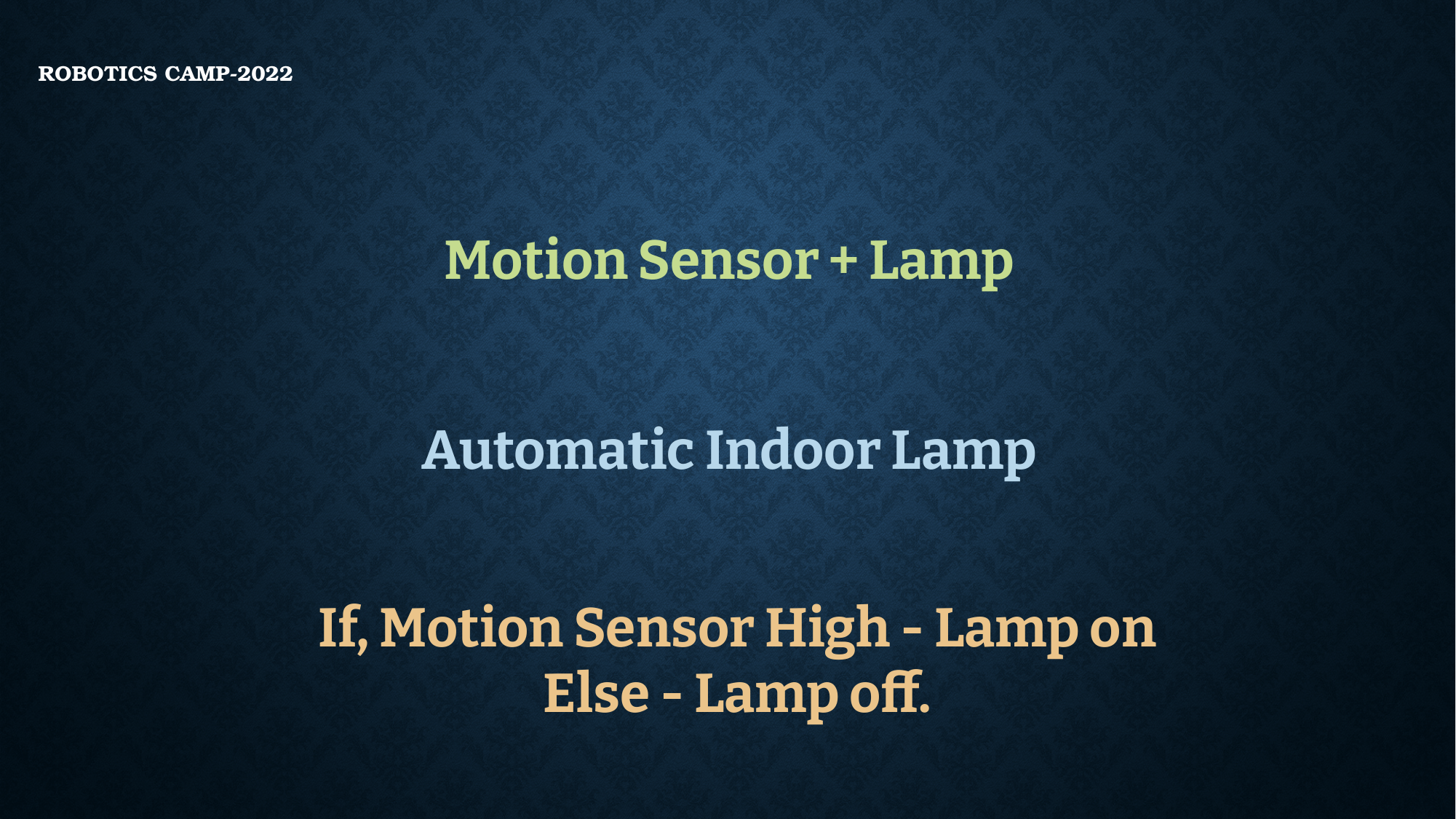

Robotics Camp-2022
Motion Sensor + Lamp
Automatic Indoor Lamp
If, Motion Sensor High - Lamp on
Else - Lamp off.